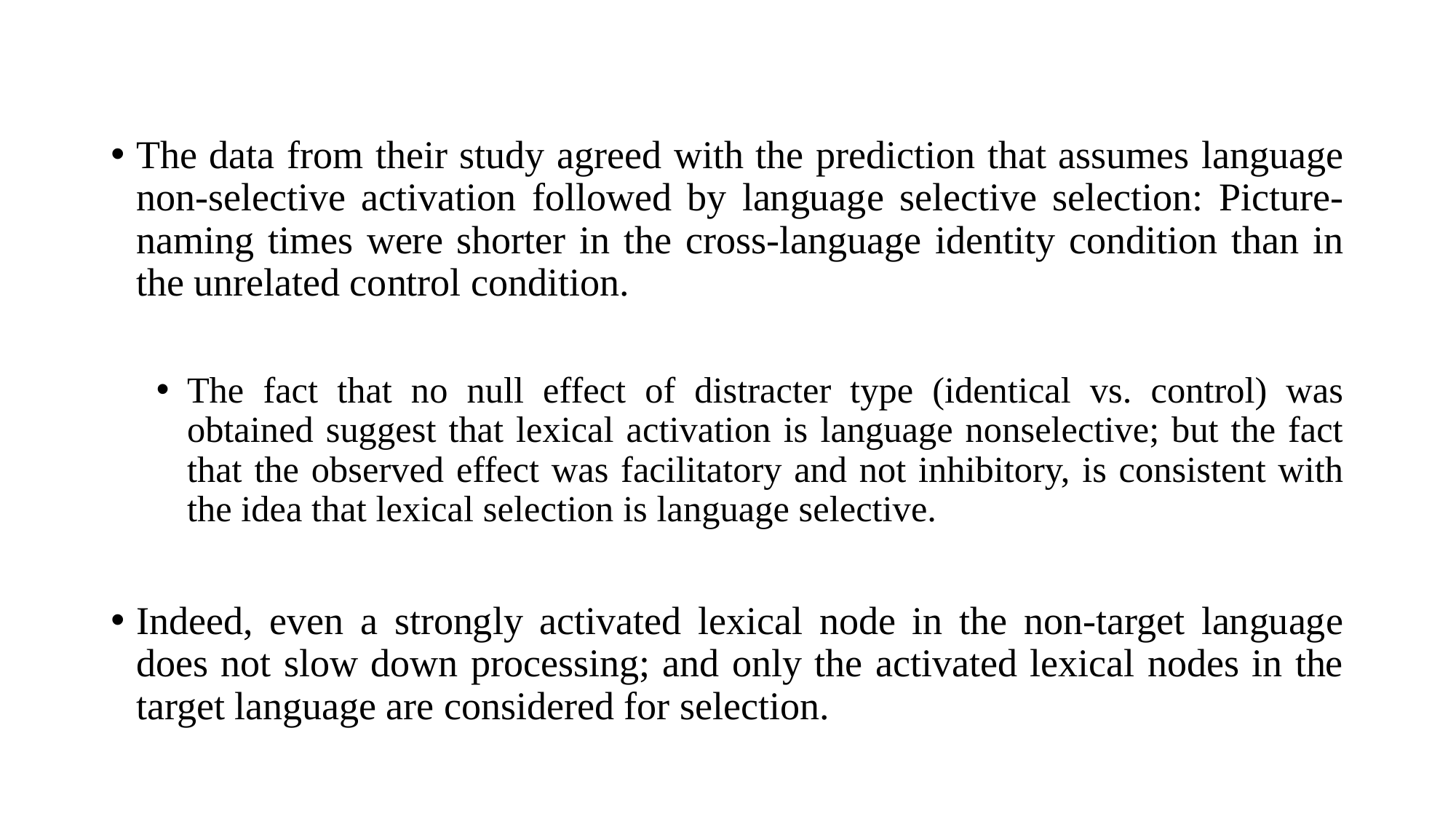

The data from their study agreed with the prediction that assumes language non-selective activation followed by language selective selection: Picture-naming times were shorter in the cross-language identity condition than in the unrelated control condition.

The fact that no null effect of distracter type (identical vs. control) was obtained suggest that lexical activation is language nonselective; but the fact that the observed effect was facilitatory and not inhibitory, is consistent with the idea that lexical selection is language selective.

Indeed, even a strongly activated lexical node in the non-target language does not slow down processing; and only the activated lexical nodes in the target language are considered for selection.